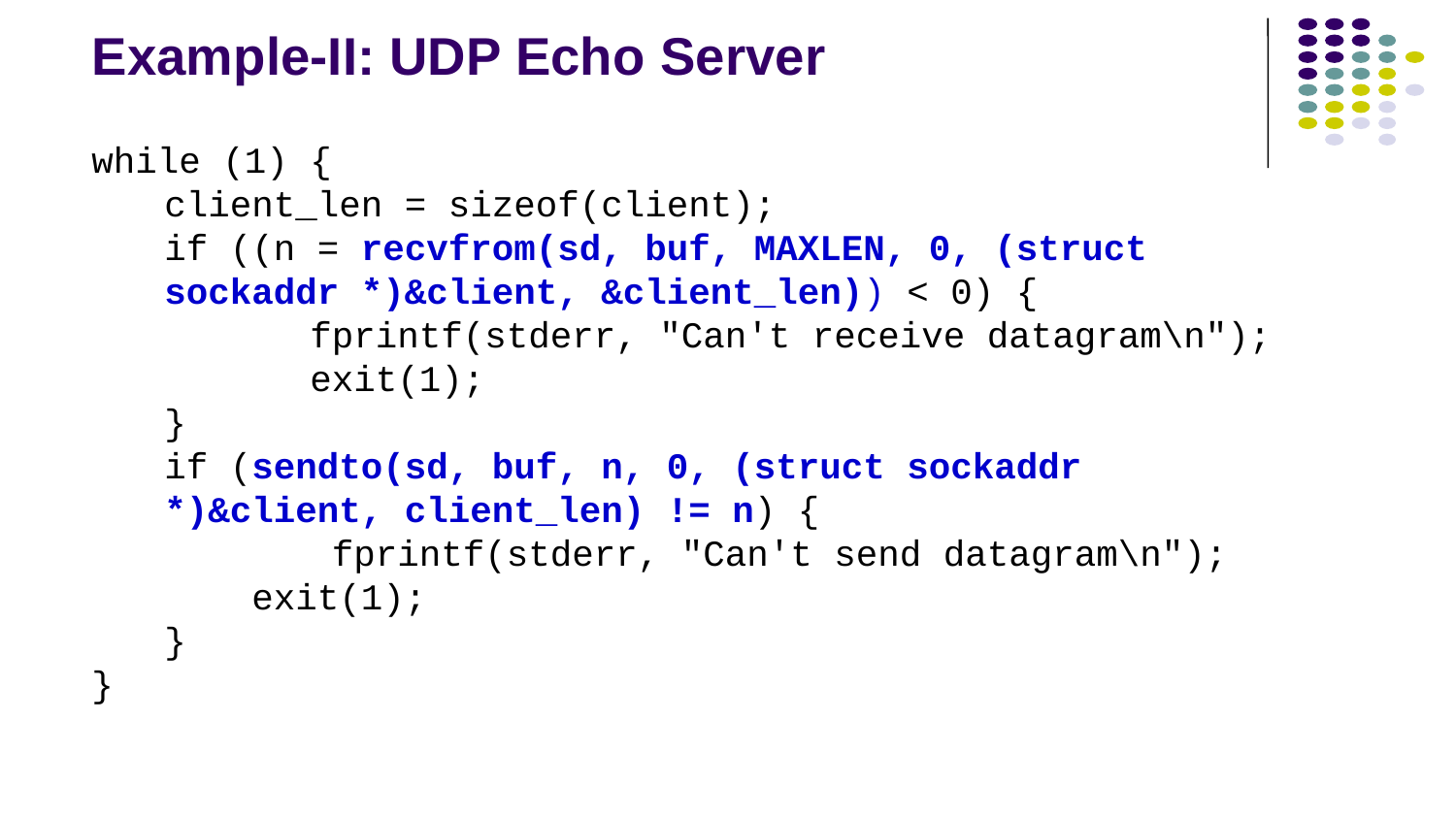

# Example-II: UDP Echo Server
while (1) {
	client_len = sizeof(client);
	if ((n = recvfrom(sd, buf, MAXLEN, 0, (struct sockaddr *)&client, &client_len)) < 0) {
		fprintf(stderr, "Can't receive datagram\n");     	exit(1);
	}
	if (sendto(sd, buf, n, 0, (struct sockaddr *)&client, client_len) != n) {
		 fprintf(stderr, "Can't send datagram\n");
	    exit(1);
	}
}